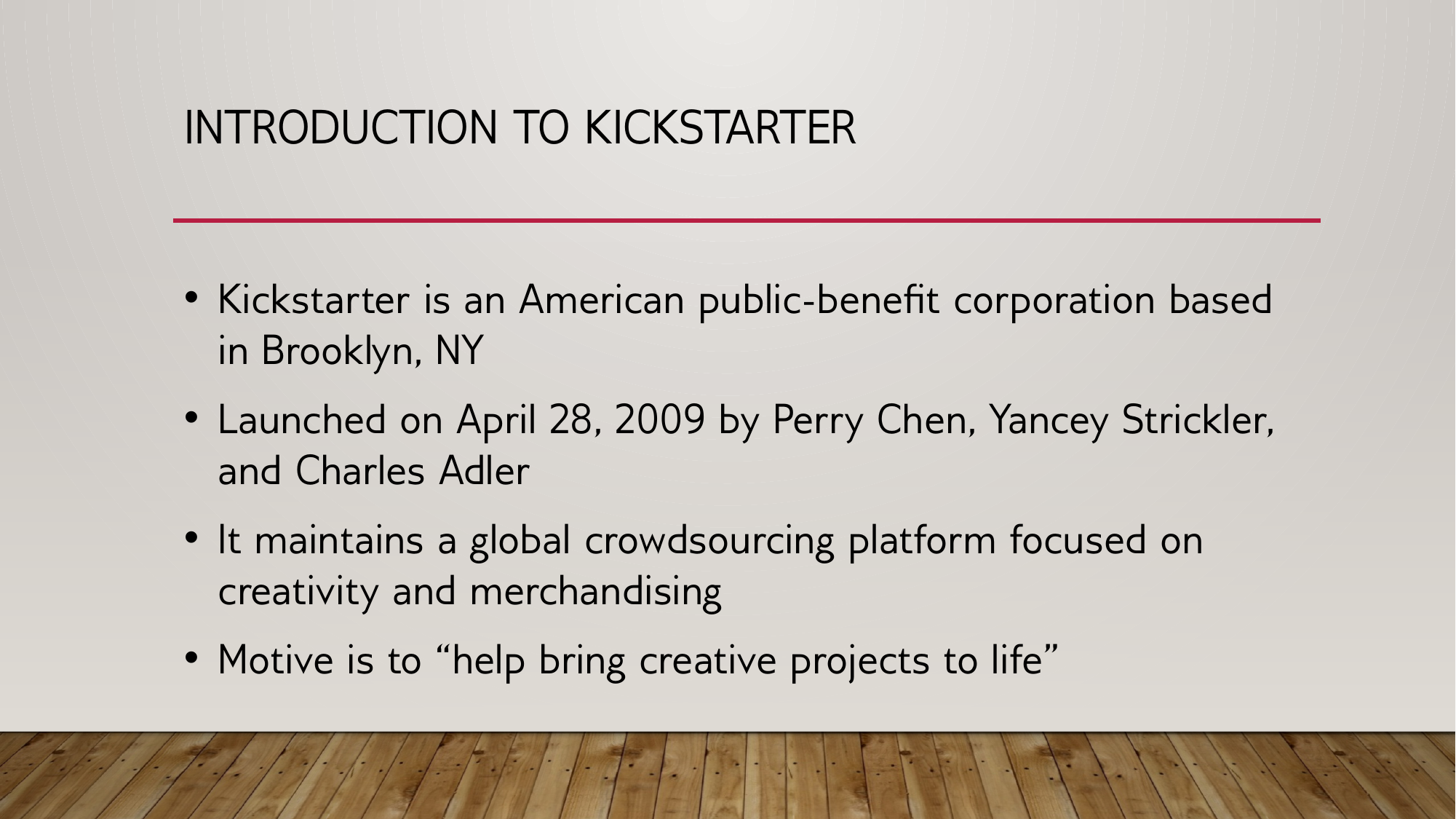

# Introduction to kickstarter
Kickstarter is an American public-benefit corporation based in Brooklyn, NY
Launched on April 28, 2009 by Perry Chen, Yancey Strickler, and Charles Adler
It maintains a global crowdsourcing platform focused on creativity and merchandising
Motive is to “help bring creative projects to life”